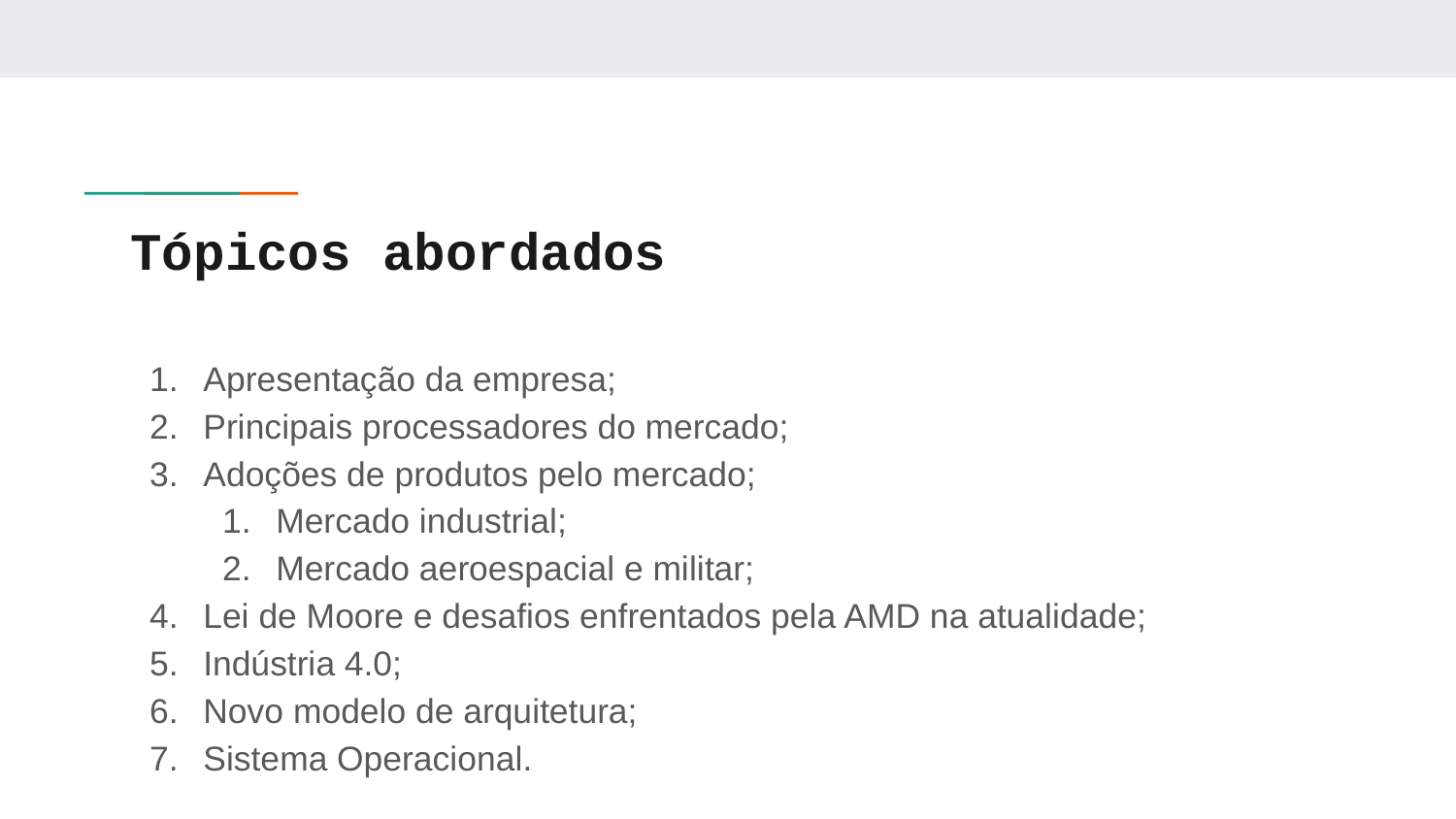

# Tópicos abordados

Apresentação da empresa;
Principais processadores do mercado;
Adoções de produtos pelo mercado;
Mercado industrial;
Mercado aeroespacial e militar;
Lei de Moore e desafios enfrentados pela AMD na atualidade;
Indústria 4.0;
Novo modelo de arquitetura;
Sistema Operacional.